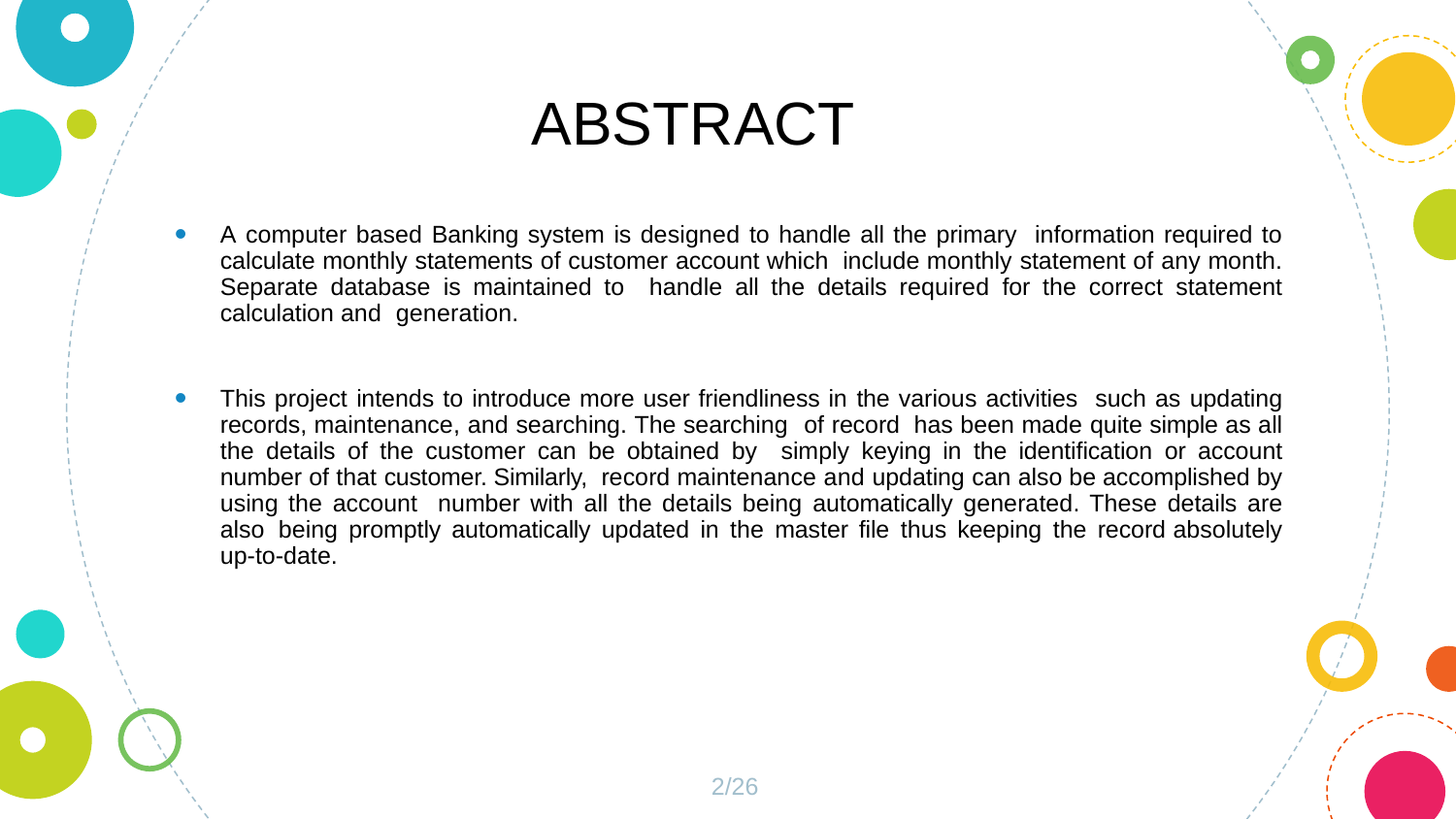

ABSTRACT
A computer based Banking system is designed to handle all the primary  information required to calculate monthly statements of customer account which  include monthly statement of any month. Separate database is maintained to  handle all the details required for the correct statement calculation and  generation.

This project intends to introduce more user friendliness in the various activities  such as updating records, maintenance, and searching. The searching of record  has been made quite simple as all the details of the customer can be obtained by  simply keying in the identification or account number of that customer. Similarly,  record maintenance and updating can also be accomplished by using the account  number with all the details being automatically generated. These details are also  being promptly automatically updated in the master file thus keeping the record absolutely up-to-date.
2/26